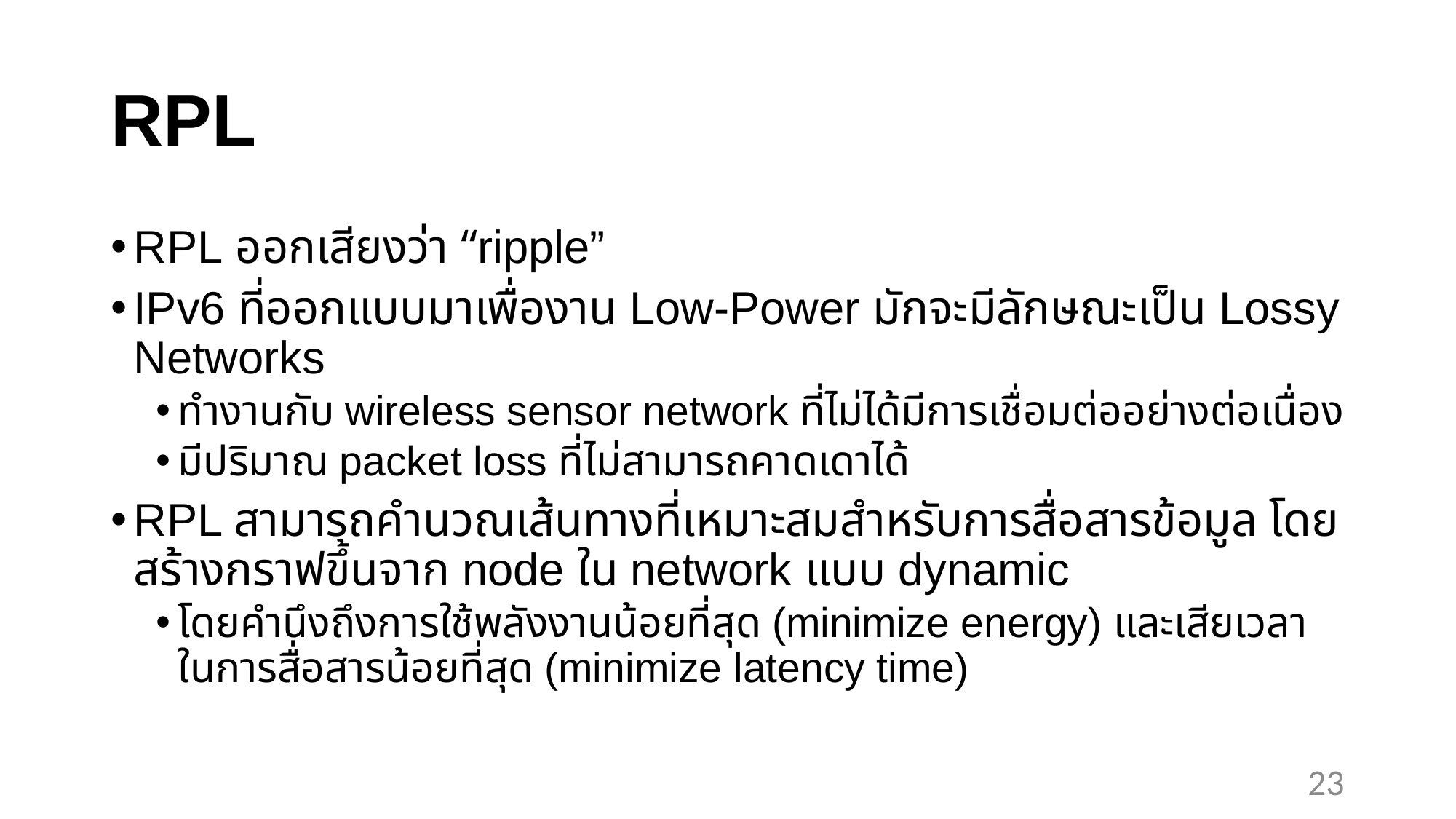

# RPL
RPL ออกเสียงว่า “ripple”
IPv6 ที่ออกแบบมาเพื่องาน Low-Power มักจะมีลักษณะเป็น Lossy Networks
ทำงานกับ wireless sensor network ที่ไม่ได้มีการเชื่อมต่ออย่างต่อเนื่อง
มีปริมาณ packet loss ที่ไม่สามารถคาดเดาได้
RPL สามารถคำนวณเส้นทางที่เหมาะสมสำหรับการสื่อสารข้อมูล โดยสร้างกราฟขึ้นจาก node ใน network แบบ dynamic
โดยคำนึงถึงการใช้พลังงานน้อยที่สุด (minimize energy) และเสียเวลาในการสื่อสารน้อยที่สุด (minimize latency time)
23